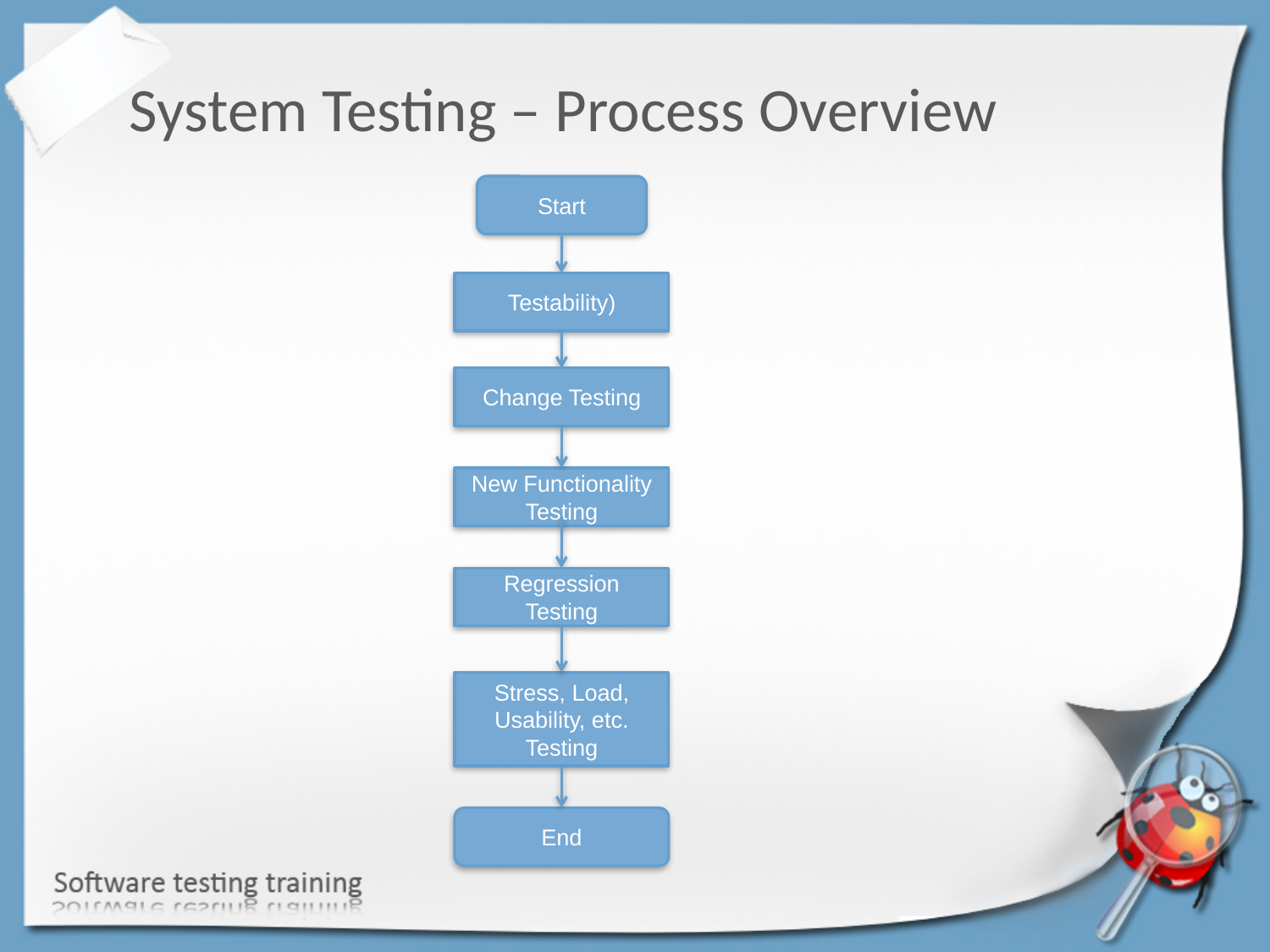

System Testing – Process Overview
Start
Testability)
Change Testing
New Functionality Testing
Regression Testing
Stress, Load, Usability, etc. Testing
End